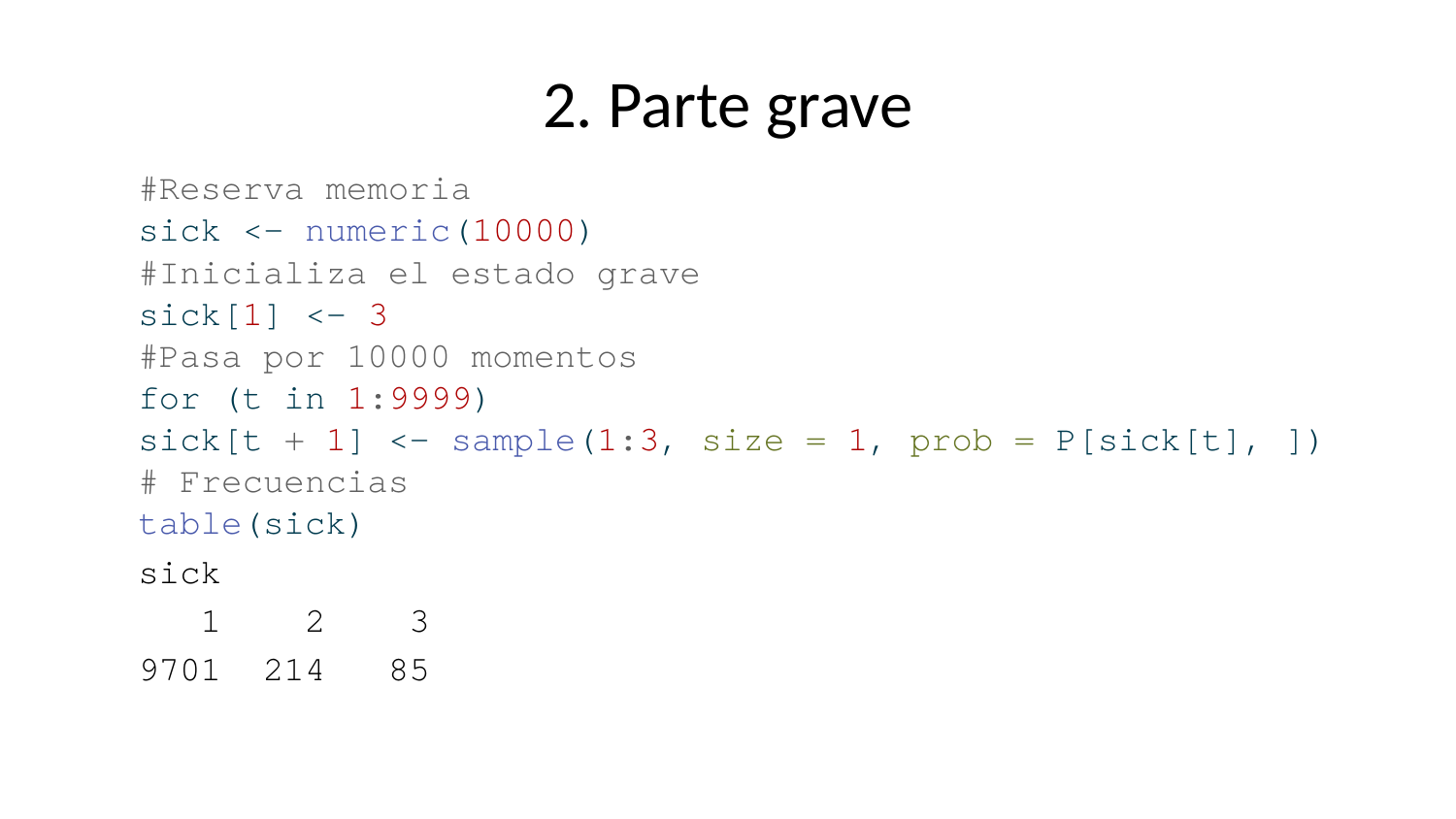

# 2. Parte grave
#Reserva memoria
sick <- numeric(10000)
#Inicializa el estado grave
sick[1] <- 3
#Pasa por 10000 momentos
for (t in 1:9999)
sick[t + 1] <- sample(1:3, size = 1, prob = P[sick[t], ])
# Frecuencias
table(sick)
sick
   1    2    3
9701  214   85